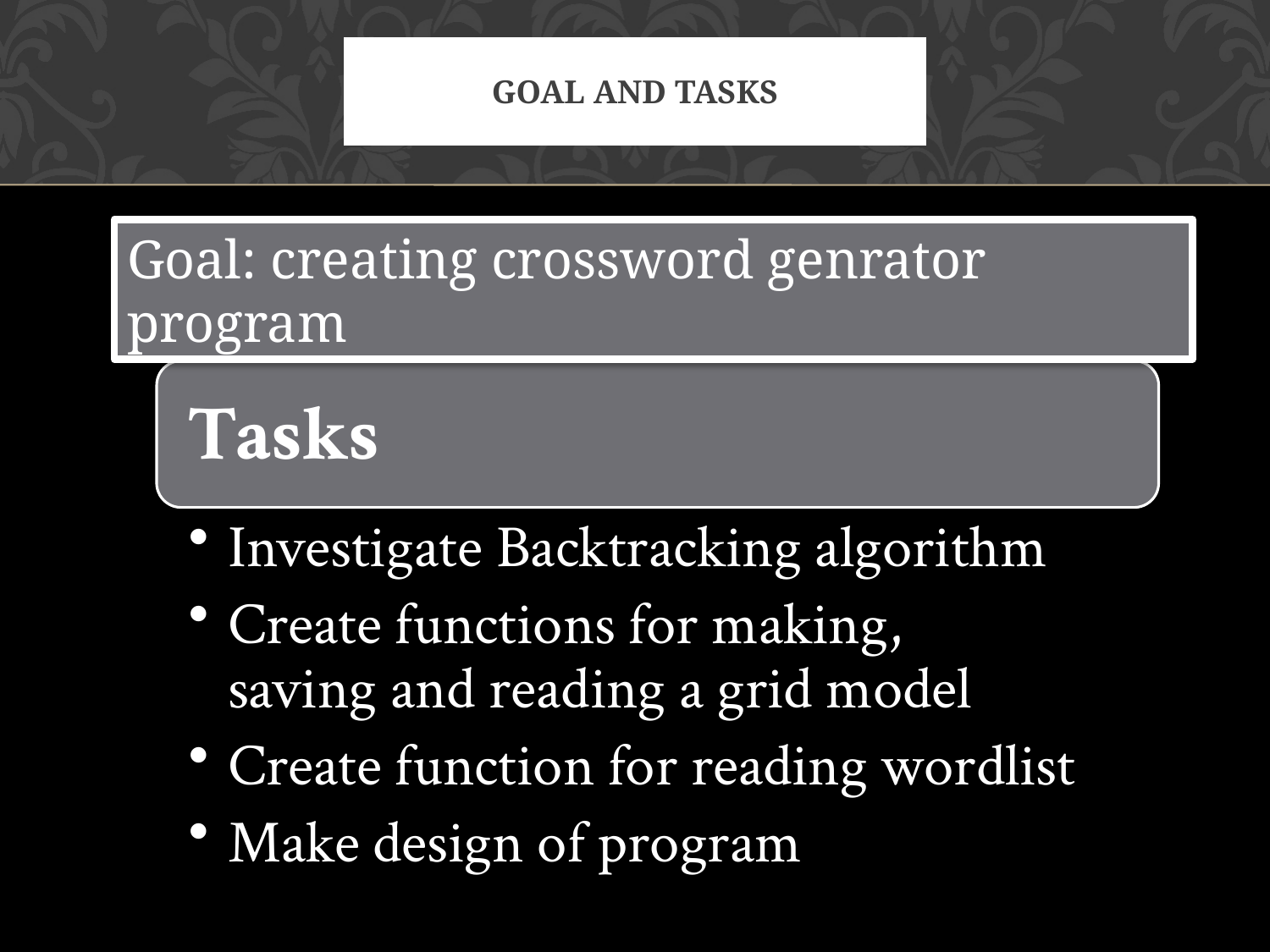

# Goal and tasks
Goal: creating crossword genrator program
Tasks
Investigate Backtracking algorithm
Create functions for making, saving and reading a grid model
Create function for reading wordlist
Make design of program